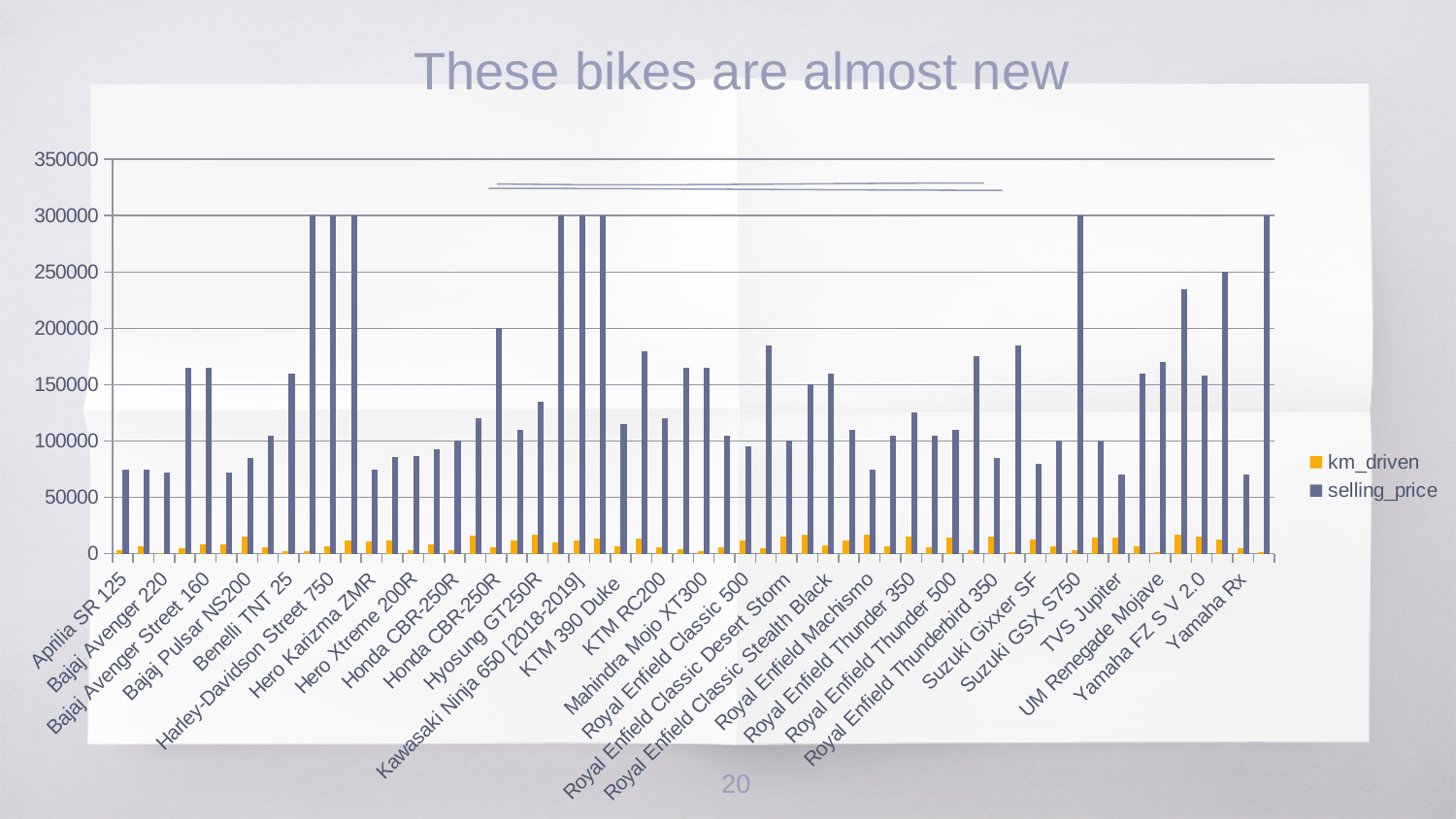

# These bikes are almost new

### Chart

| Category | km_driven | selling_price |
|---|---|---|
| Aprilia SR 125 | 3500.0 | 75000.0 |
| Bajaj Avenger 150 | 7000.0 | 75000.0 |
| Bajaj Avenger 220 | 500.0 | 72000.0 |
| Bajaj Avenger 220 | 4800.0 | 165000.0 |
| Bajaj Avenger Street 160 | 8000.0 | 165000.0 |
| Bajaj Pulsar 180 | 7850.0 | 72000.0 |
| Bajaj Pulsar NS200 | 15100.0 | 85000.0 |
| Bajaj Pulsar RS200 | 5700.0 | 105000.0 |
| Benelli TNT 25 | 2009.0 | 160000.0 |
| BMW G310GS | 2500.0 | 300000.0 |
| Harley-Davidson Street 750 | 6500.0 | 300000.0 |
| Harley-Davidson Street Bob | 12000.0 | 300000.0 |
| Hero Karizma ZMR | 11000.0 | 75000.0 |
| Hero Xtreme 200R | 12000.0 | 86000.0 |
| Hero Xtreme 200R | 3200.0 | 87000.0 |
| Honda Activa 4G | 8300.0 | 93000.0 |
| Honda CBR-250R | 3500.0 | 100000.0 |
| Honda CBR-250R | 16000.0 | 120000.0 |
| Honda CBR-250R | 5500.0 | 200000.0 |
| Honda CBR150 R | 11800.0 | 110000.0 |
| Hyosung GT250R | 16500.0 | 135000.0 |
| Kawasaki Ninja 300 | 9800.0 | 300000.0 |
| Kawasaki Ninja 650 [2018-2019] | 12000.0 | 300000.0 |
| Kawasaki Ninja 650 [2018-2019] | 13600.0 | 300000.0 |
| KTM 390 Duke  | 7000.0 | 115000.0 |
| KTM 390 Duke ABS [2013-2016] | 13125.0 | 180000.0 |
| KTM RC200 | 6000.0 | 120000.0 |
| KTM RC200 | 4000.0 | 165000.0 |
| Mahindra Mojo XT300 | 1933.0 | 165000.0 |
| Royal Enfield Bullet 350 | 6000.0 | 105000.0 |
| Royal Enfield Classic 500 | 11500.0 | 95000.0 |
| Royal Enfield Classic Chrome | 5000.0 | 185000.0 |
| Royal Enfield Classic Desert Storm | 15000.0 | 100000.0 |
| Royal Enfield Classic Desert Storm | 16500.0 | 150000.0 |
| Royal Enfield Classic Stealth Black | 7500.0 | 160000.0 |
| Royal Enfield Continental GT [2013 - 2018] | 12077.0 | 110000.0 |
| Royal Enfield Machismo | 17000.0 | 75000.0 |
| Royal Enfield Thunder 350 | 6900.0 | 105000.0 |
| Royal Enfield Thunder 350 | 15000.0 | 125000.0 |
| Royal Enfield Thunder 500 | 5400.0 | 105000.0 |
| Royal Enfield Thunder 500 | 14000.0 | 110000.0 |
| Royal Enfield Thunder 500 | 3000.0 | 175000.0 |
| Royal Enfield Thunderbird 350 | 15000.0 | 85000.0 |
| Royal Enfield Thunderbird 500X | 1500.0 | 185000.0 |
| Suzuki Gixxer SF | 12500.0 | 80000.0 |
| Suzuki Gixxer SF Fi | 7000.0 | 100000.0 |
| Suzuki GSX S750 | 2800.0 | 300000.0 |
| Suzuki Intruder 150 Fi | 14500.0 | 100000.0 |
| TVS Jupiter | 14000.0 | 70000.0 |
| UM Renegade Commando | 7000.0 | 160000.0 |
| UM Renegade Mojave | 1400.0 | 170000.0 |
| Yamaha Fazer 25 | 17000.0 | 235000.0 |
| Yamaha FZ S V 2.0 | 15000.0 | 158000.0 |
| Yamaha FZ25 | 13000.0 | 250000.0 |
| Yamaha Rx | 5000.0 | 70000.0 |
| Yamaha YZF R3 | 1127.0 | 300000.0 |
20